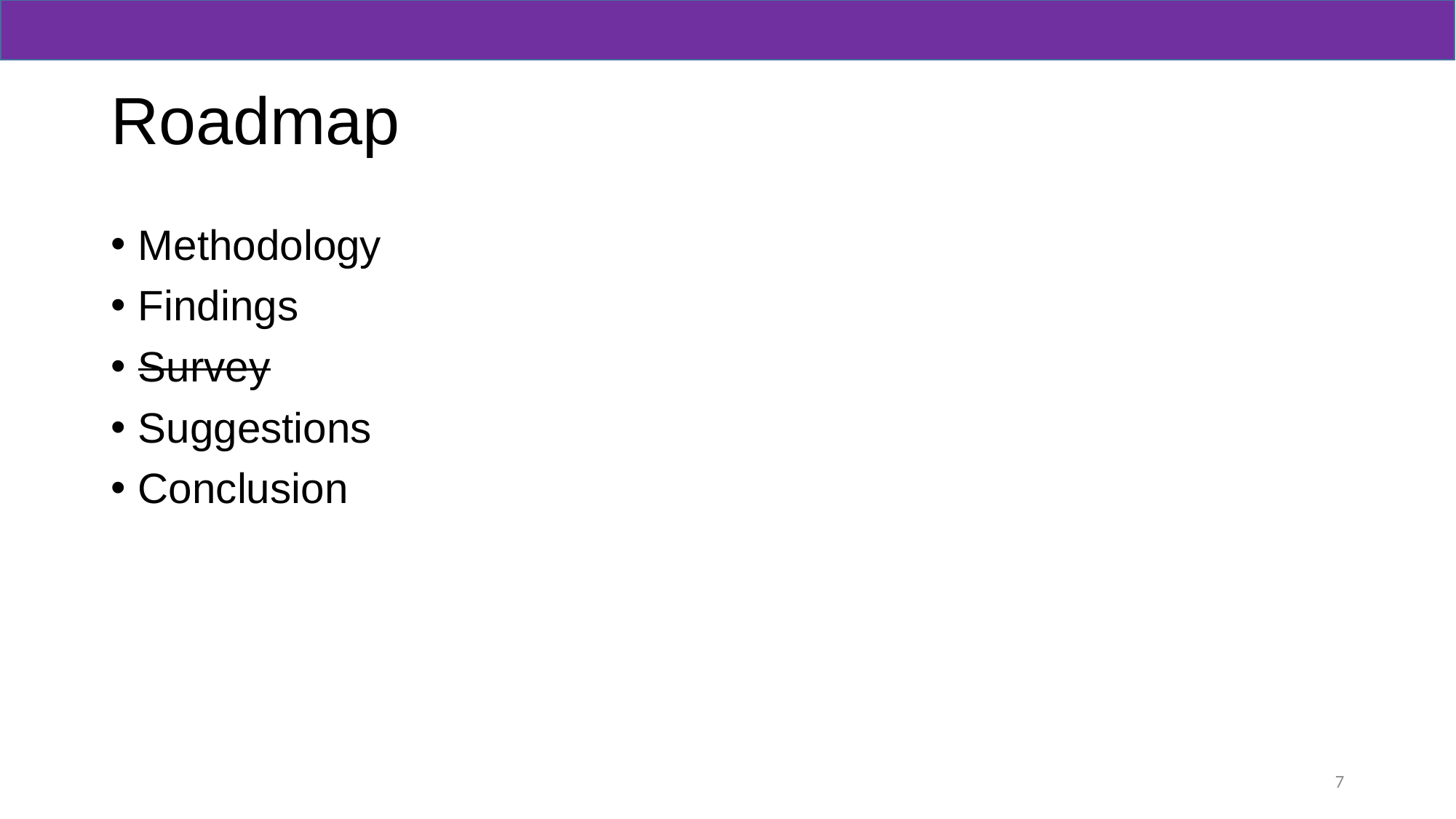

# Roadmap
Methodology
Findings
Survey
Suggestions
Conclusion

7